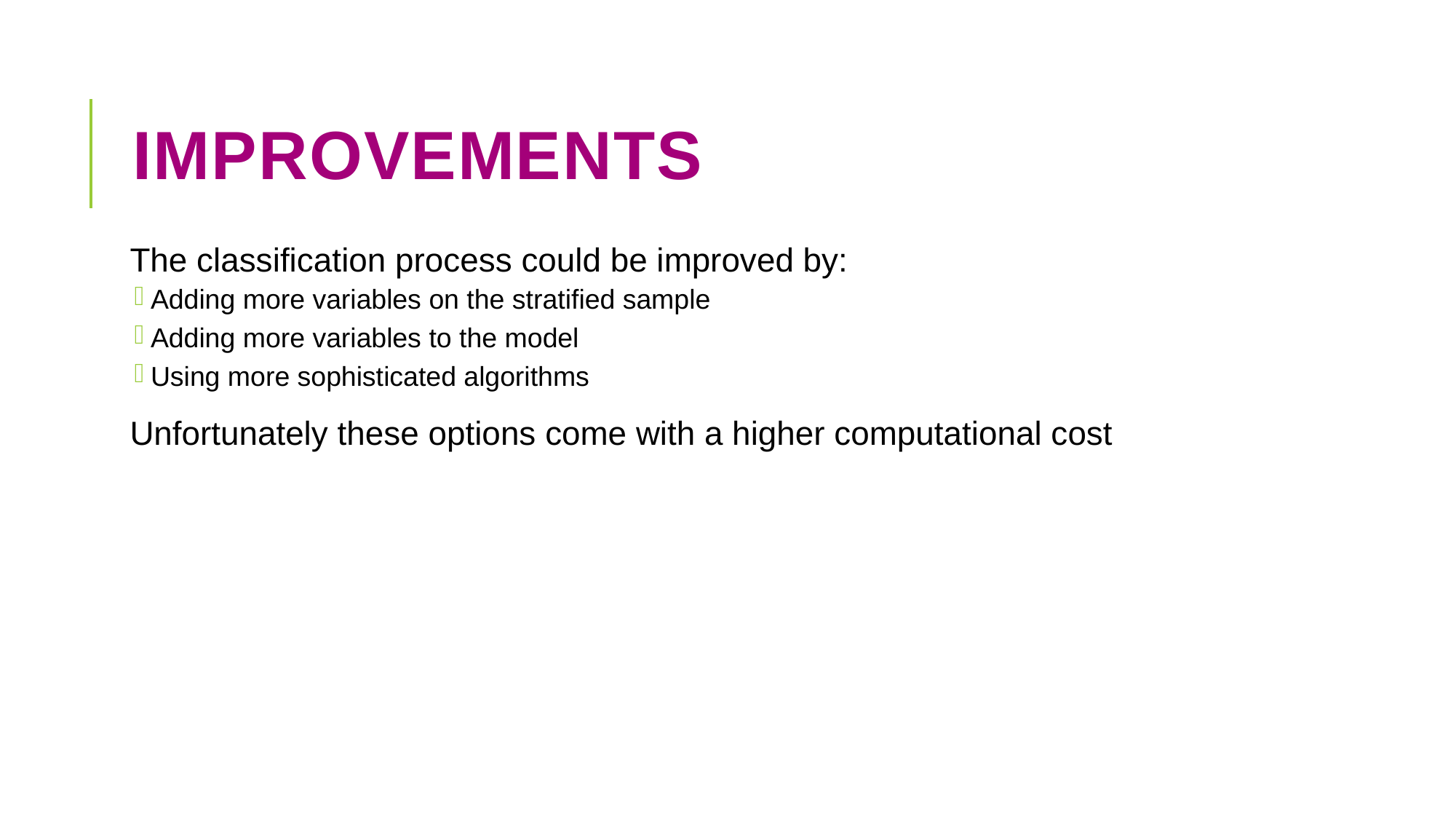

# Improvements
The classification process could be improved by:
Adding more variables on the stratified sample
Adding more variables to the model
Using more sophisticated algorithms
Unfortunately these options come with a higher computational cost